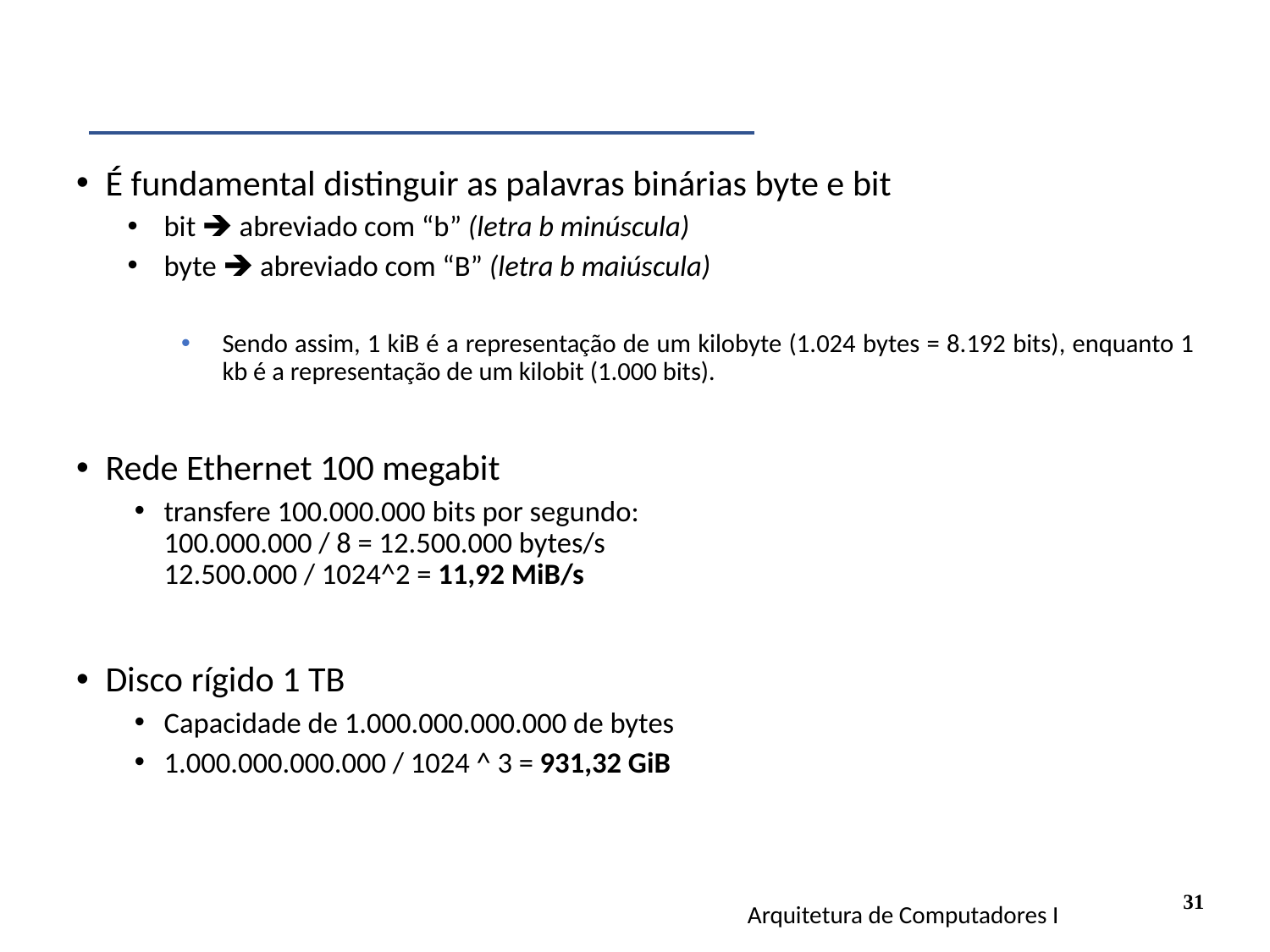

É fundamental distinguir as palavras binárias byte e bit
bit 🡺 abreviado com “b” (letra b minúscula)
byte 🡺 abreviado com “B” (letra b maiúscula)

Sendo assim, 1 kiB é a representação de um kilobyte (1.024 bytes = 8.192 bits), enquanto 1 kb é a representação de um kilobit (1.000 bits).

Rede Ethernet 100 megabit
transfere 100.000.000 bits por segundo:
100.000.000 / 8 = 12.500.000 bytes/s
12.500.000 / 1024^2 = 11,92 MiB/s

Disco rígido 1 TB
Capacidade de 1.000.000.000.000 de bytes
1.000.000.000.000 / 1024 ^ 3 = 931,32 GiB

31
Arquitetura de Computadores I